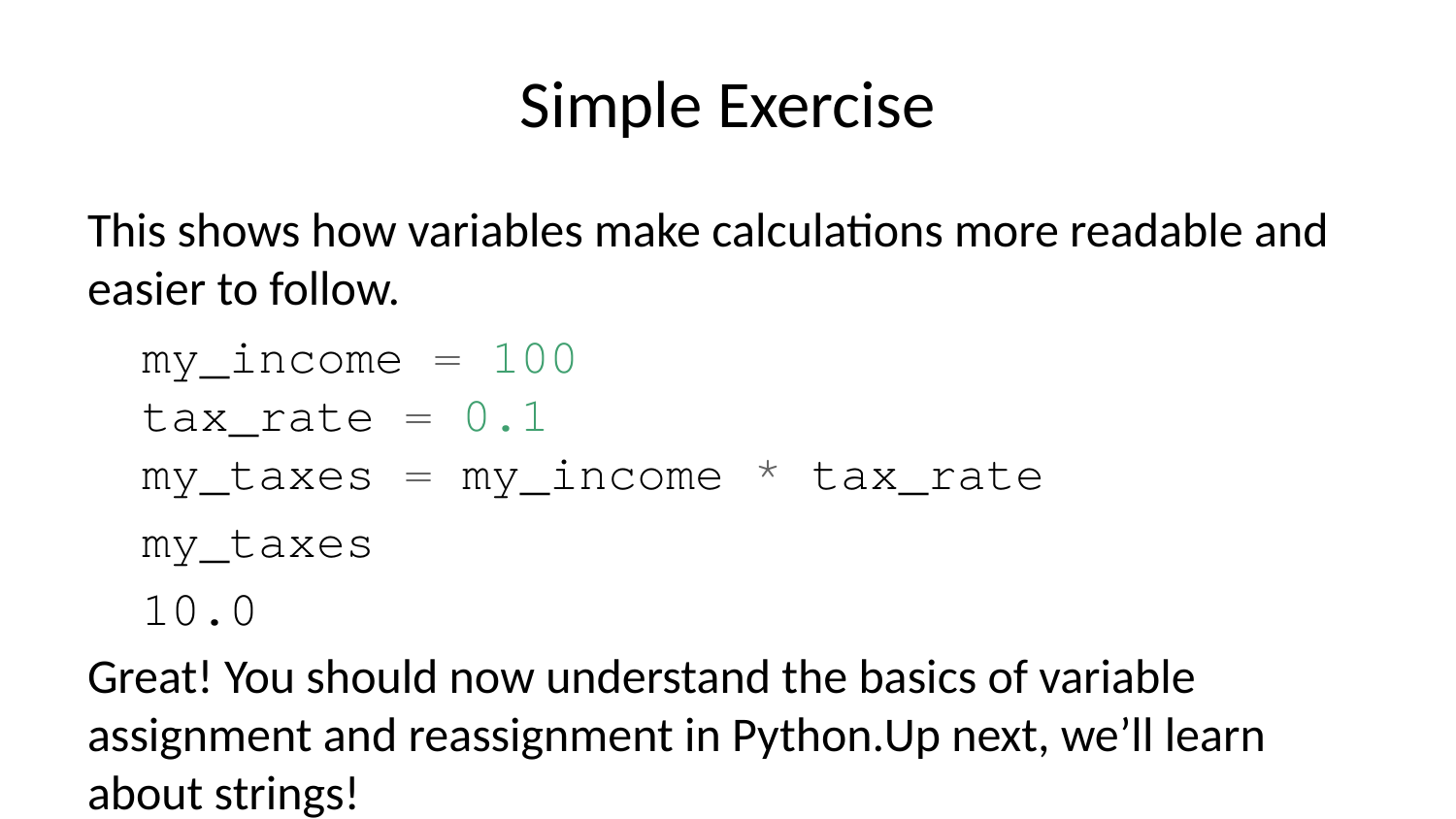

# Simple Exercise
This shows how variables make calculations more readable and easier to follow.
my_income = 100
tax_rate = 0.1
my_taxes = my_income * tax_rate
my_taxes
10.0
Great! You should now understand the basics of variable assignment and reassignment in Python.Up next, we’ll learn about strings!